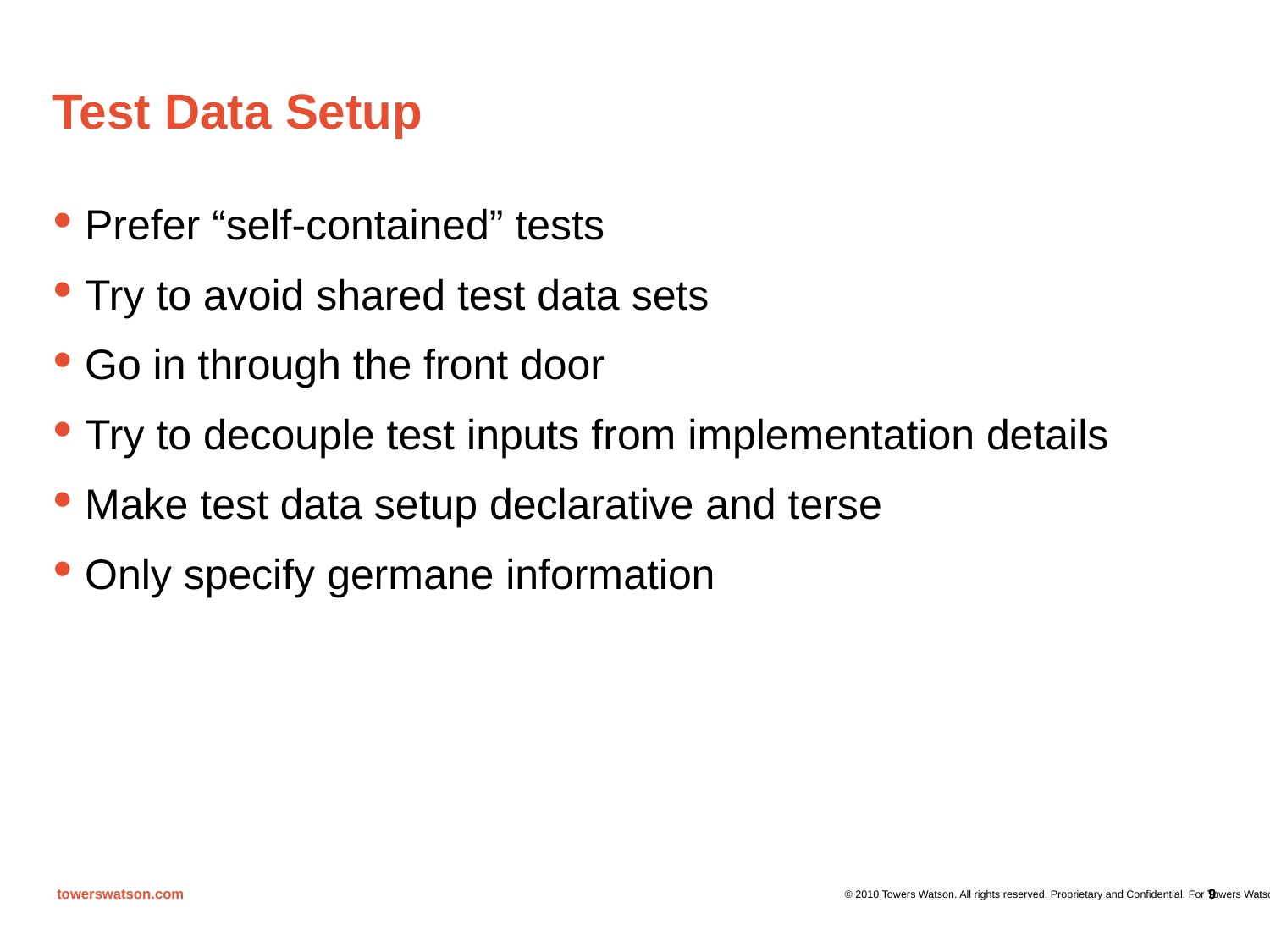

# Test Data Setup
Prefer “self-contained” tests
Try to avoid shared test data sets
Go in through the front door
Try to decouple test inputs from implementation details
Make test data setup declarative and terse
Only specify germane information

9